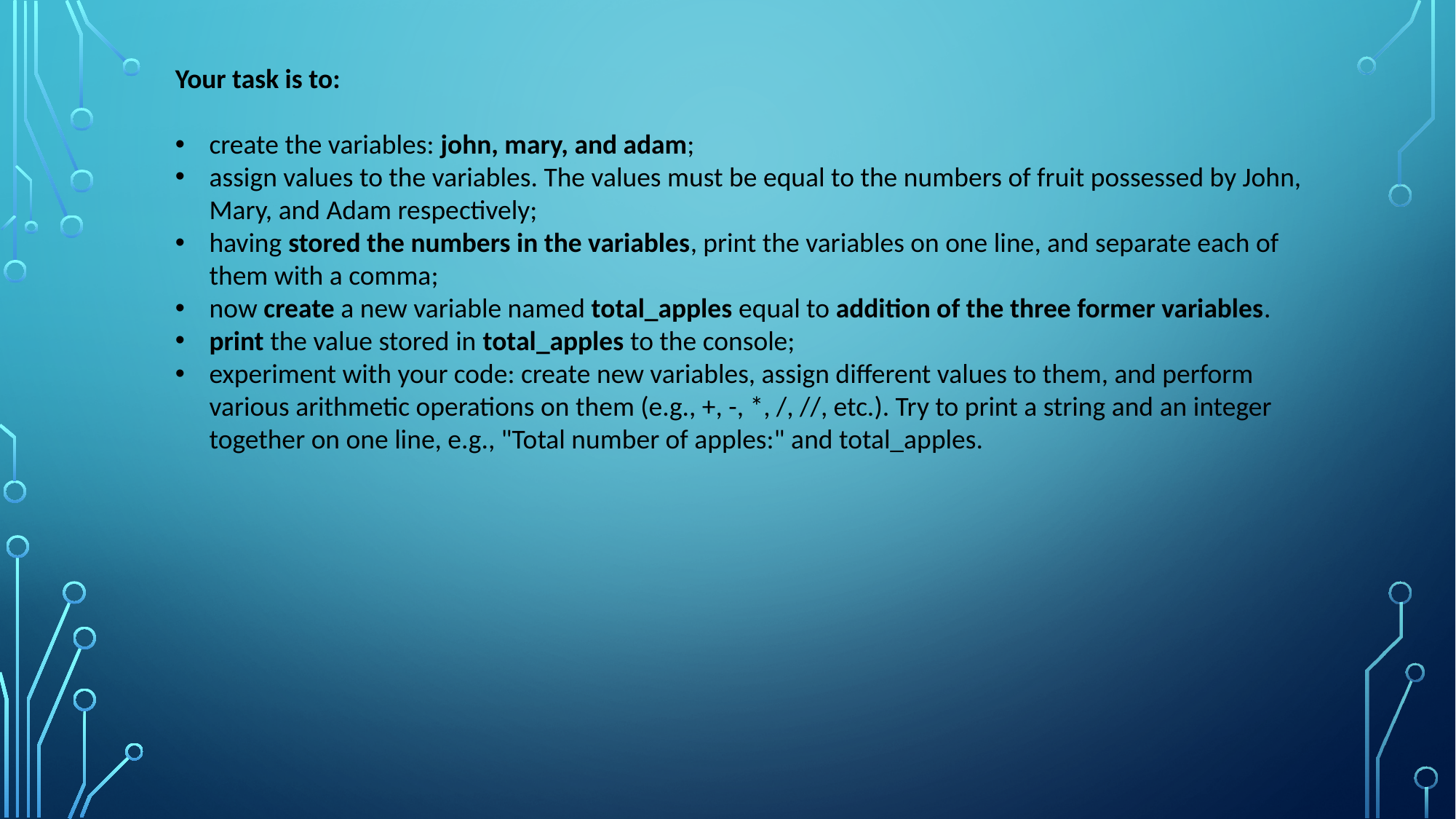

Your task is to:

create the variables: john, mary, and adam;
assign values to the variables. The values must be equal to the numbers of fruit possessed by John, Mary, and Adam respectively;
having stored the numbers in the variables, print the variables on one line, and separate each of them with a comma;
now create a new variable named total_apples equal to addition of the three former variables.
print the value stored in total_apples to the console;
experiment with your code: create new variables, assign different values to them, and perform various arithmetic operations on them (e.g., +, -, *, /, //, etc.). Try to print a string and an integer together on one line, e.g., "Total number of apples:" and total_apples.